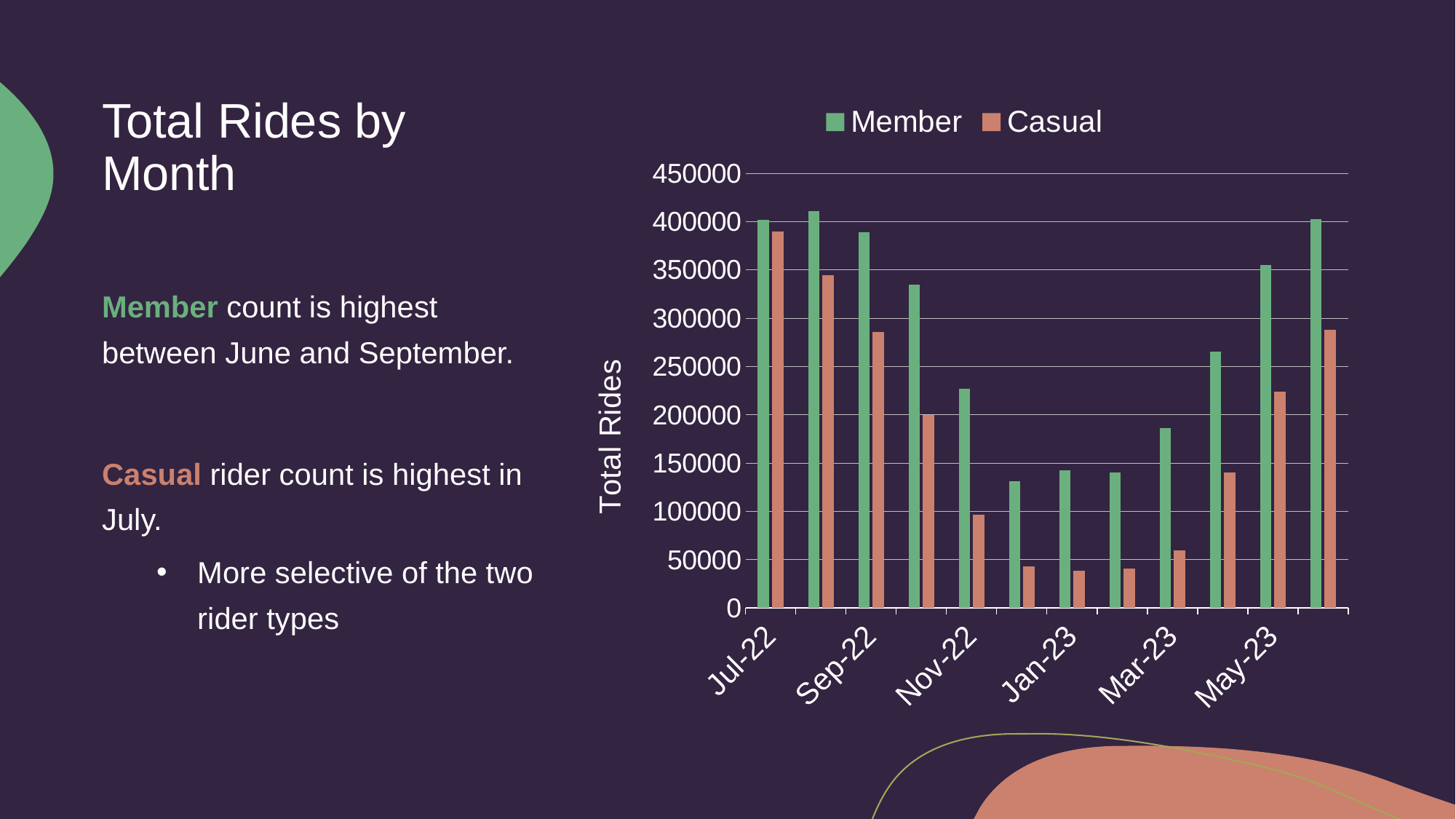

# Total Rides by Month

### Chart

| Category | Member | Casual |
|---|---|---|
| 44743 | 401803.0 | 389494.0 |
| 44774 | 410894.0 | 344497.0 |
| 44805 | 389014.0 | 285382.0 |
| 44835 | 334467.0 | 200031.0 |
| 44866 | 226710.0 | 96484.0 |
| 44896 | 130905.0 | 43050.0 |
| 44927 | 142872.0 | 38104.0 |
| 44958 | 140341.0 | 41023.0 |
| 44986 | 186352.0 | 59237.0 |
| 45017 | 265562.0 | 140226.0 |
| 45047 | 355368.0 | 224212.0 |
| 45078 | 402690.0 | 288061.0 |
Member count is highest between June and September.

Casual rider count is highest in July.
More selective of the two rider types